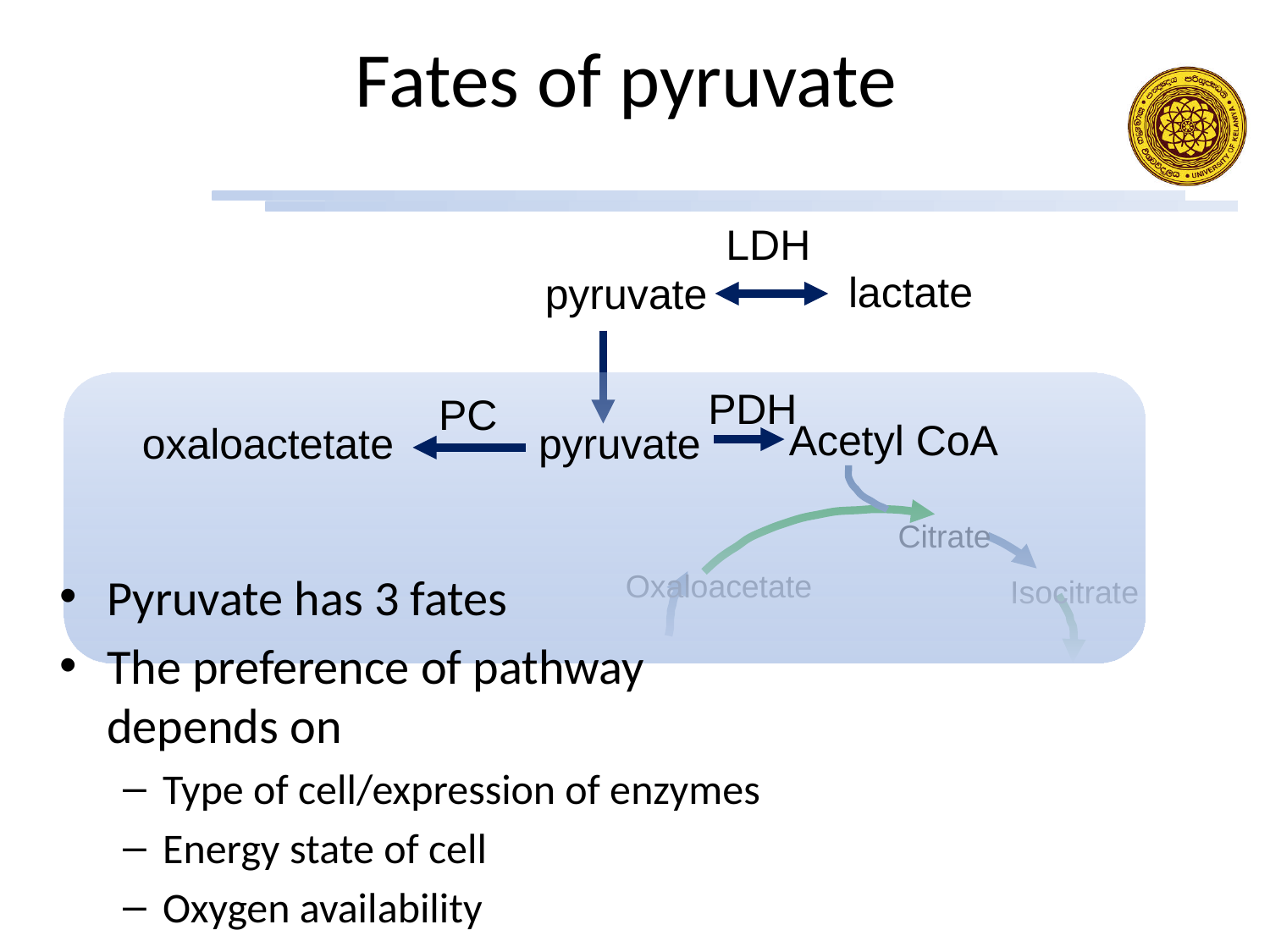

# Fates of pyruvate
LDH
lactate
pyruvate

PDH
PC
Acetyl CoA
oxaloactetate
pyruvate

Citrate

Isocitrate

Oxaloacetate
Pyruvate has 3 fates
The preference of pathway depends on
Type of cell/expression of enzymes
Energy state of cell
Oxygen availability